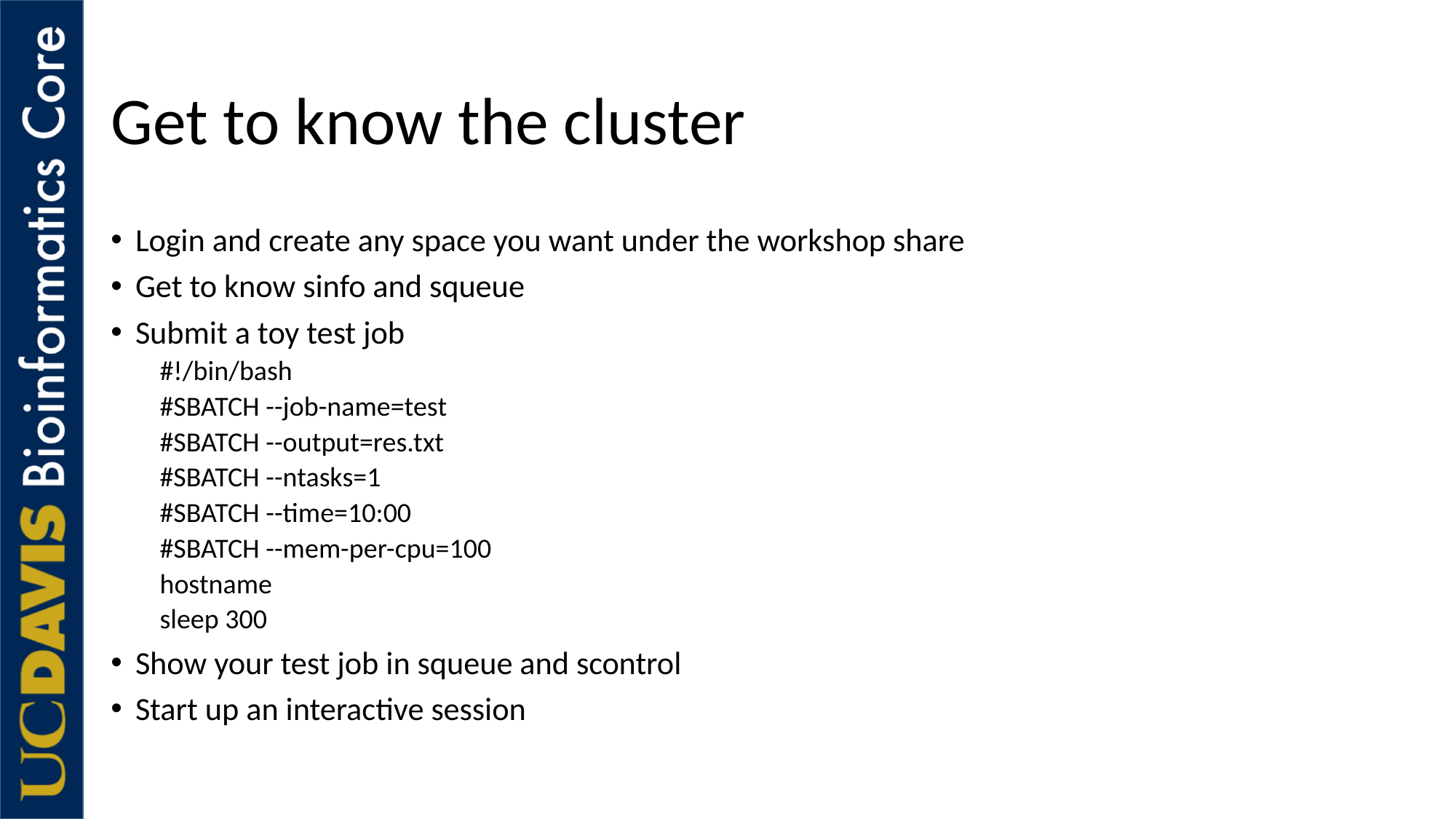

# Get to know the cluster
Login and create any space you want under the workshop share
Get to know sinfo and squeue
Submit a toy test job
#!/bin/bash
#SBATCH --job-name=test
#SBATCH --output=res.txt
#SBATCH --ntasks=1
#SBATCH --time=10:00
#SBATCH --mem-per-cpu=100
hostname
sleep 300
Show your test job in squeue and scontrol
Start up an interactive session